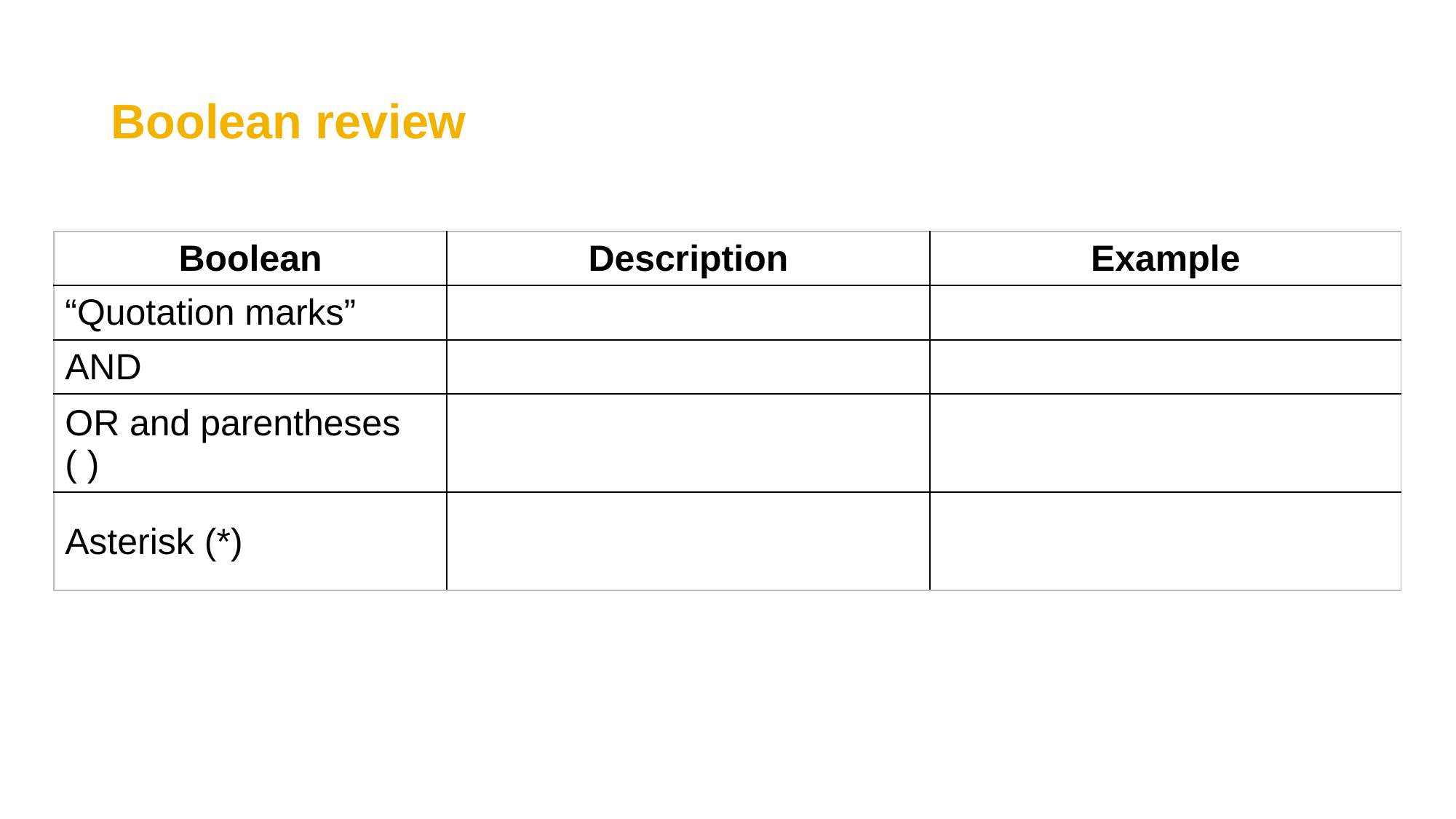

# Boolean review
| Boolean | Description | Example |
| --- | --- | --- |
| “Quotation marks” |  |  |
| AND |  |  |
| OR and parentheses ( ) |  |  |
| Asterisk (\*) |  |  |